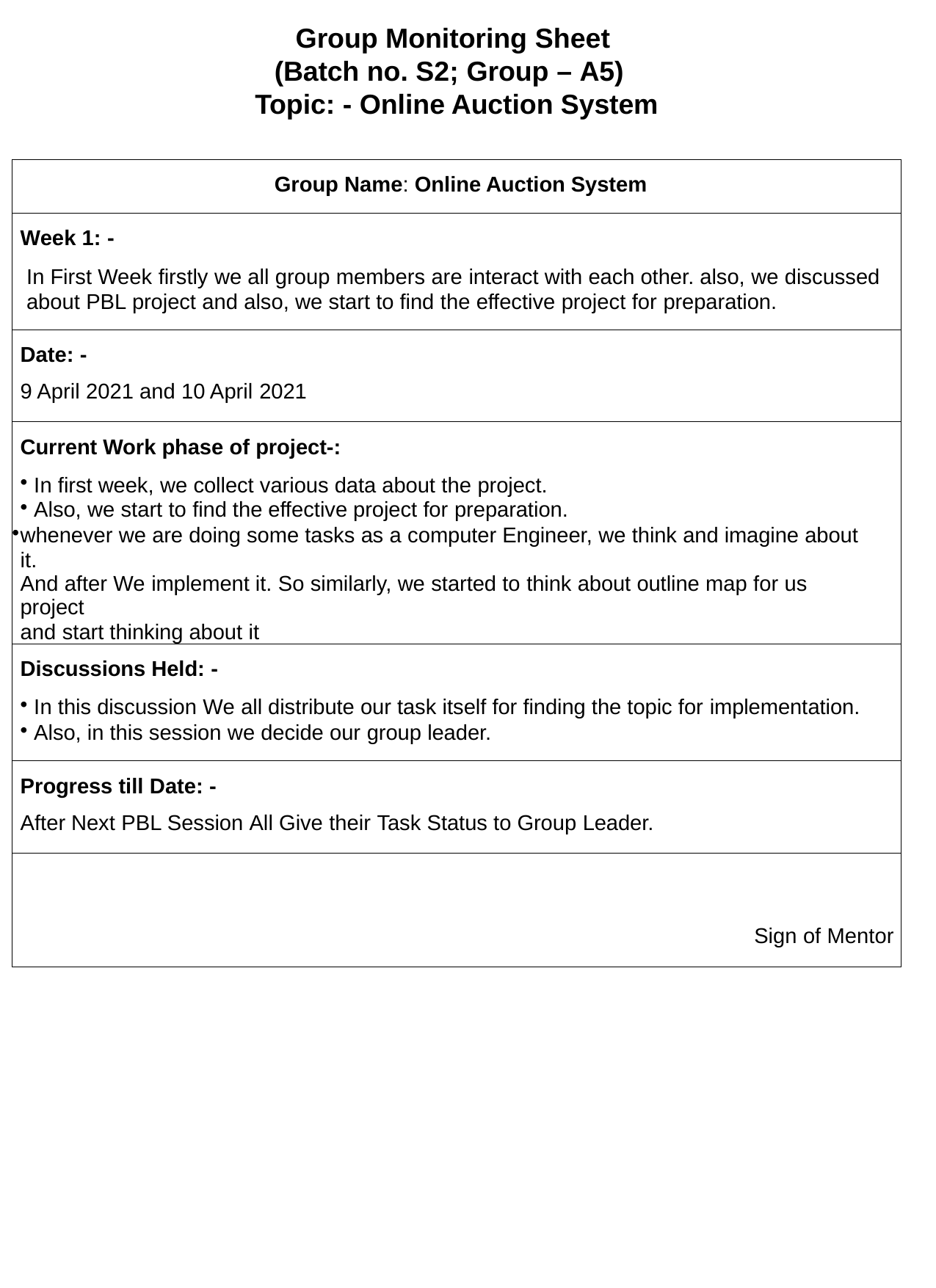

Group Monitoring Sheet
(Batch no. S2; Group – A5)
Topic: - Online Auction System

| Group Name: Online Auction System |
| --- |
| Week 1: - In First Week firstly we all group members are interact with each other. also, we discussed about PBL project and also, we start to find the effective project for preparation. |
| Date: - 9 April 2021 and 10 April 2021 |
| Current Work phase of project-: In first week, we collect various data about the project. Also, we start to find the effective project for preparation. whenever we are doing some tasks as a computer Engineer, we think and imagine about it. And after We implement it. So similarly, we started to think about outline map for us project and start thinking about it |
| Discussions Held: - In this discussion We all distribute our task itself for finding the topic for implementation. Also, in this session we decide our group leader. |
| Progress till Date: - After Next PBL Session All Give their Task Status to Group Leader. |
| Sign of Mentor |